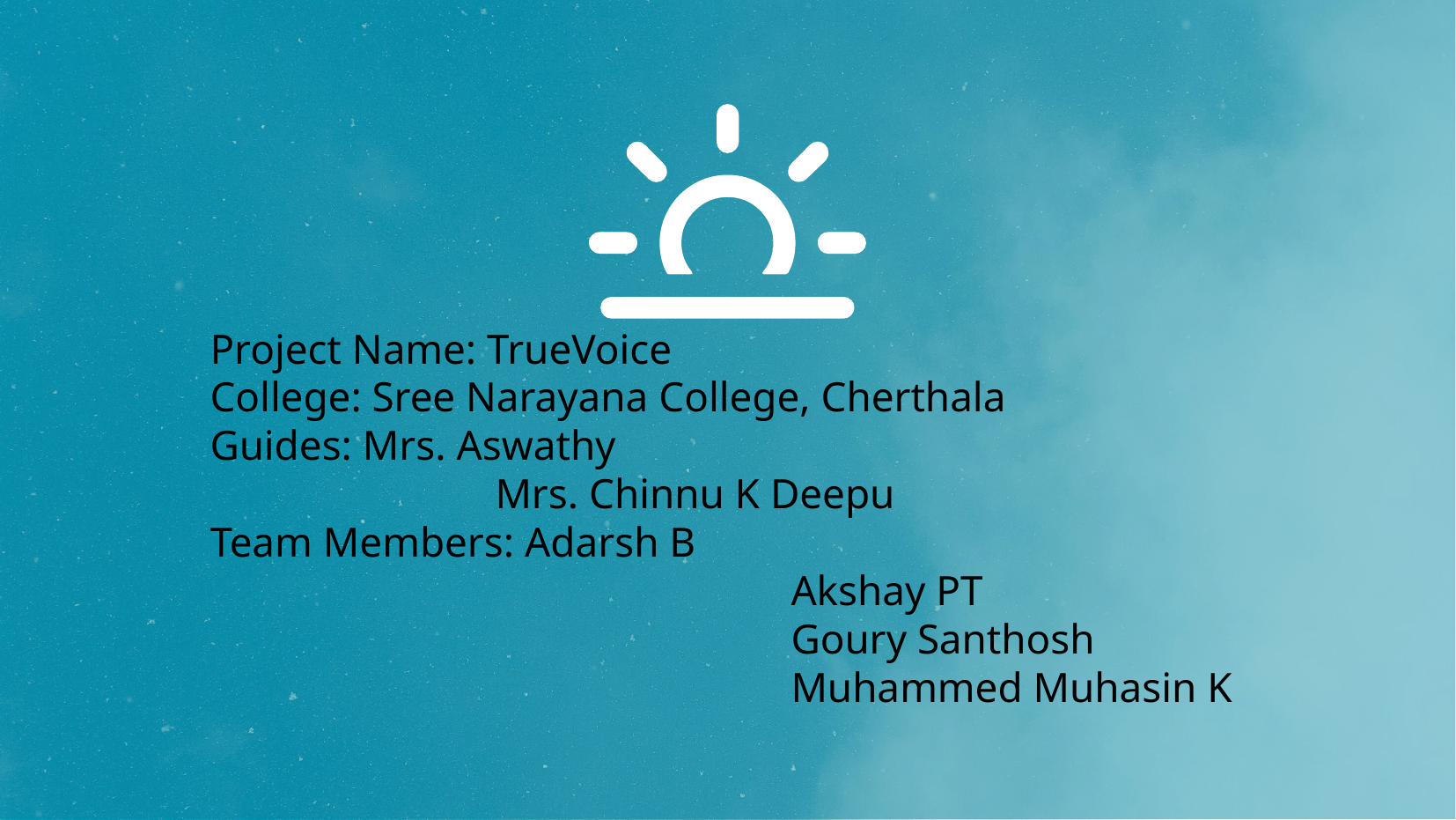

# Project Name: TrueVoice
	College: Sree Narayana College, Cherthala
	Guides: Mrs. Aswathy
			  Mrs. Chinnu K Deepu
	Team Members: Adarsh B
					     Akshay PT
					     Goury Santhosh
					     Muhammed Muhasin K